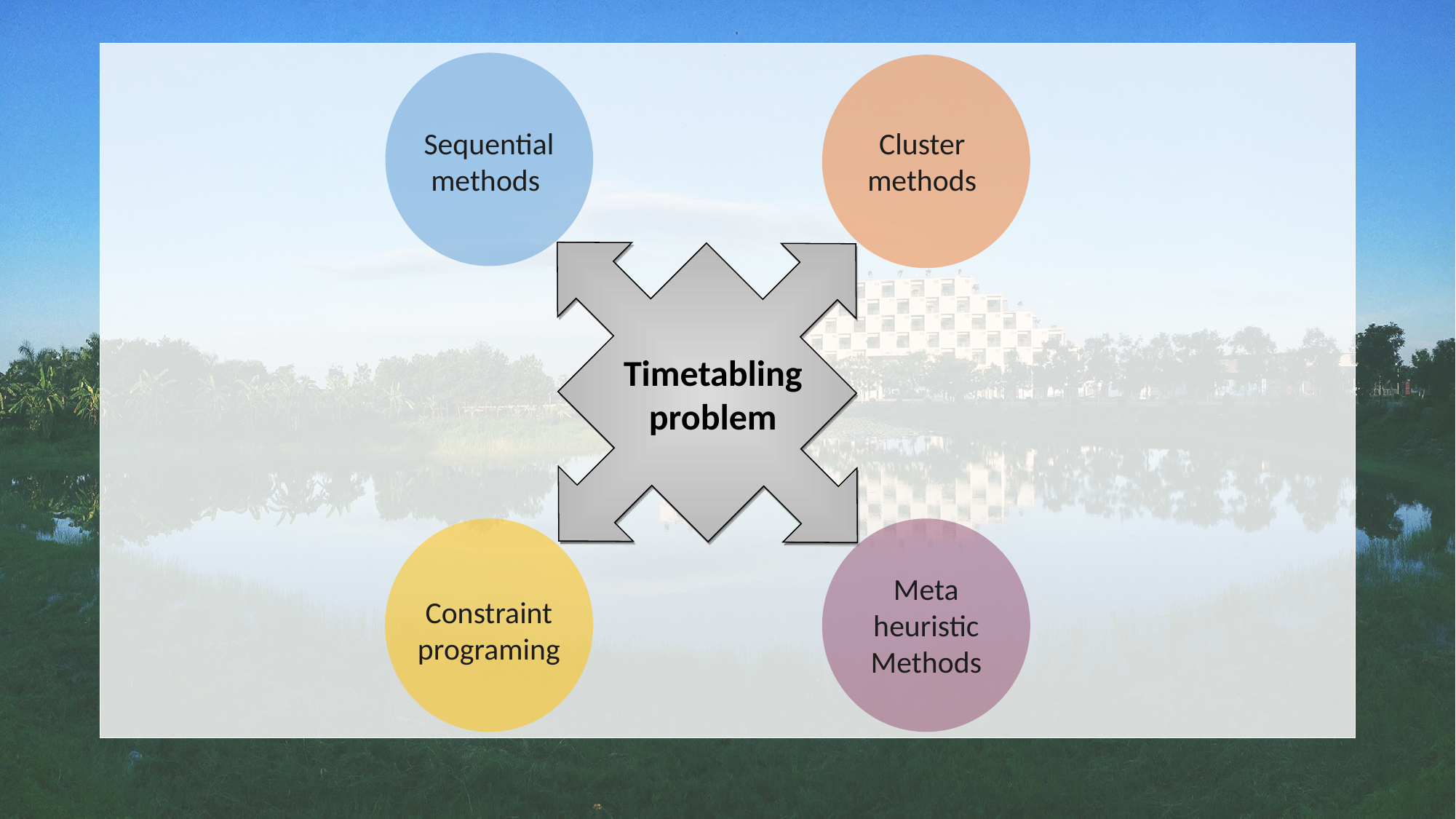

Sequential methods
Cluster methods

Timetabling problem

Meta heuristic Methods
Constraint programing